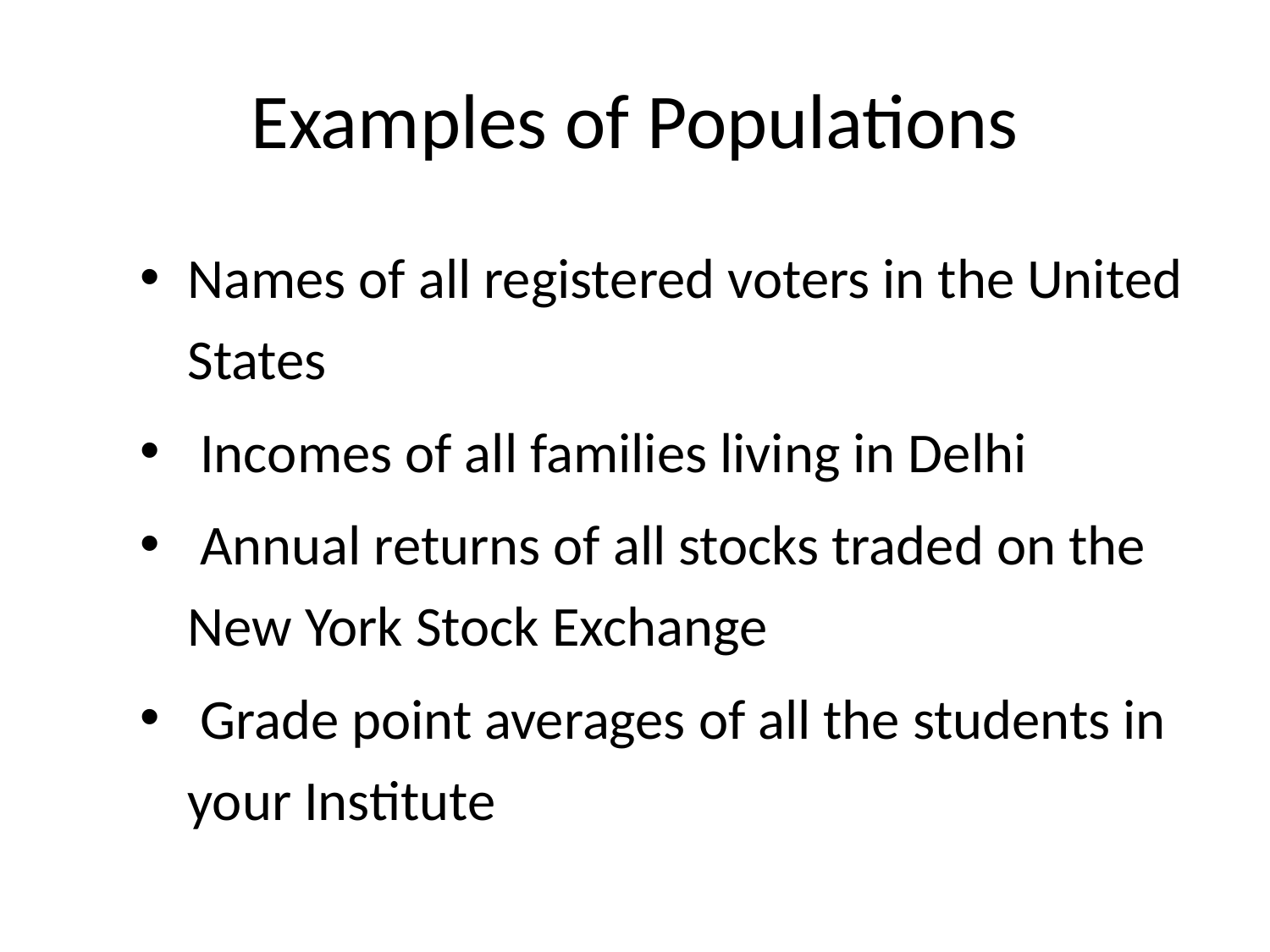

# Examples of Populations
Names of all registered voters in the United States
 Incomes of all families living in Delhi
 Annual returns of all stocks traded on the New York Stock Exchange
 Grade point averages of all the students in your Institute